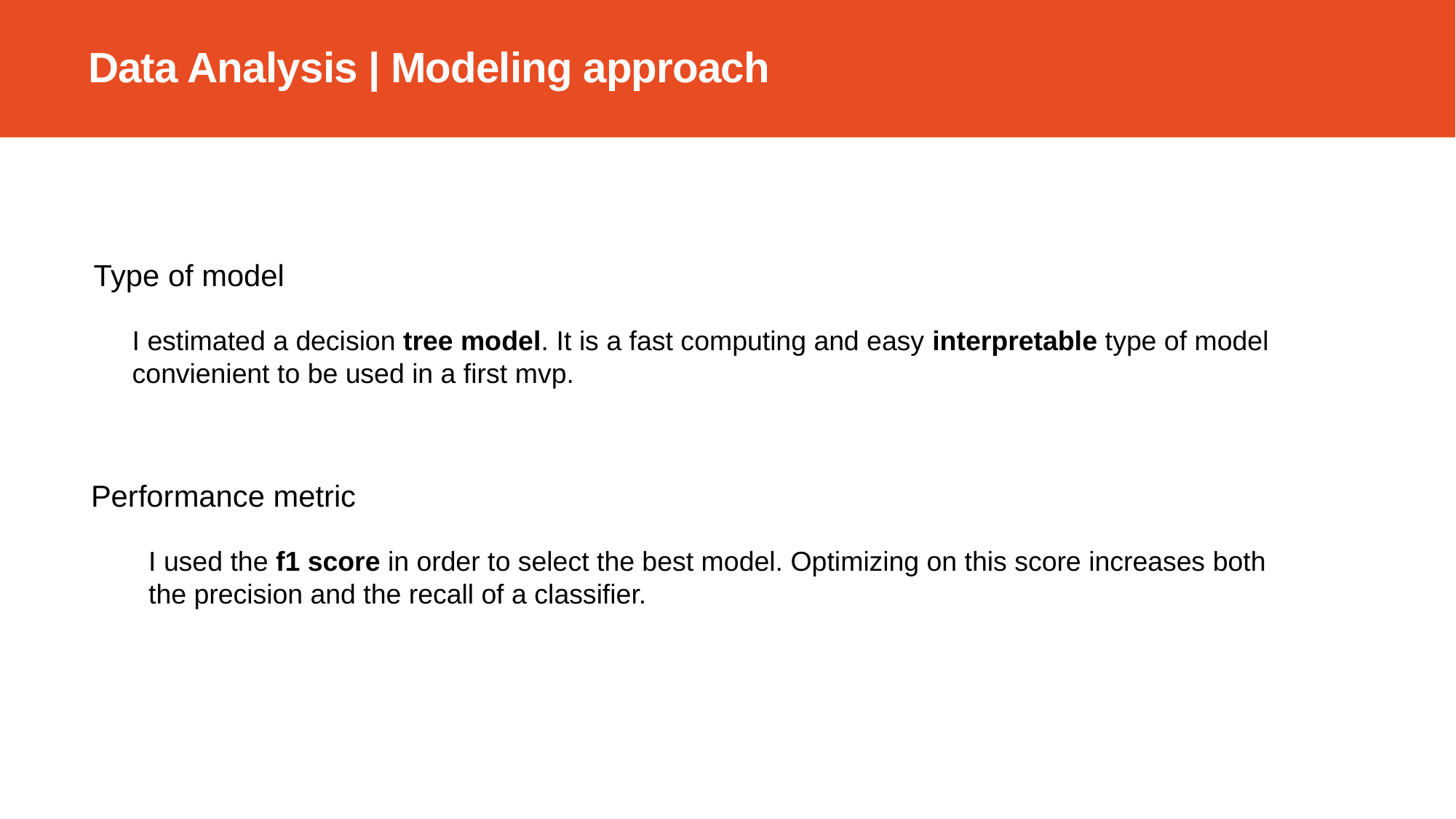

# Data Analysis | Modeling approach
Type of model
I estimated a decision tree model. It is a fast computing and easy interpretable type of model
convienient to be used in a first mvp.
Performance metric
I used the f1 score in order to select the best model. Optimizing on this score increases both
the precision and the recall of a classifier.